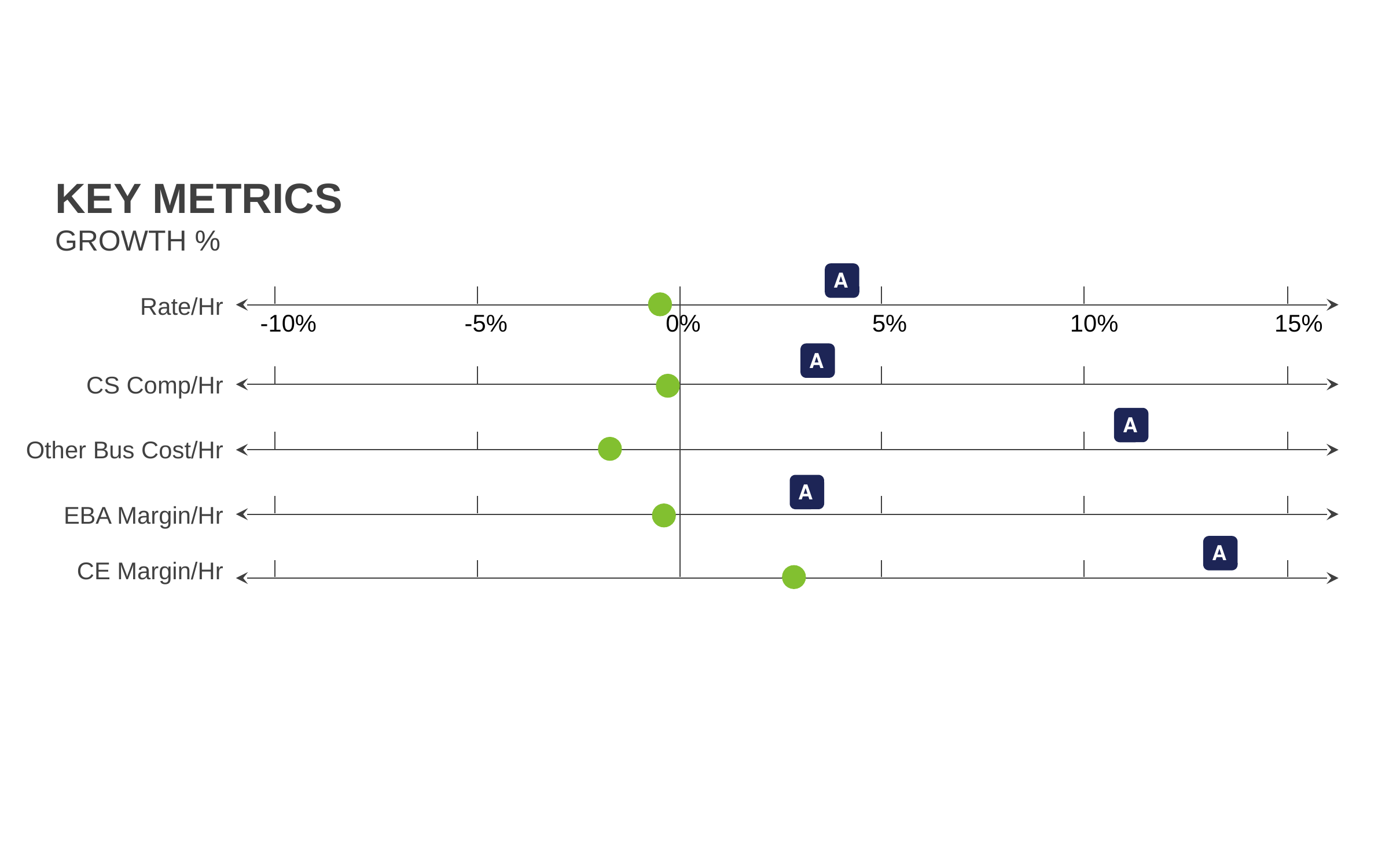

KEY METRICS
GROWTH %
A

Rate/Hr

-10%
-5%
0%
5%
10%
15%
A

CS Comp/Hr

A

Other Bus Cost/Hr

A

EBA Margin/Hr

A

CE Margin/Hr